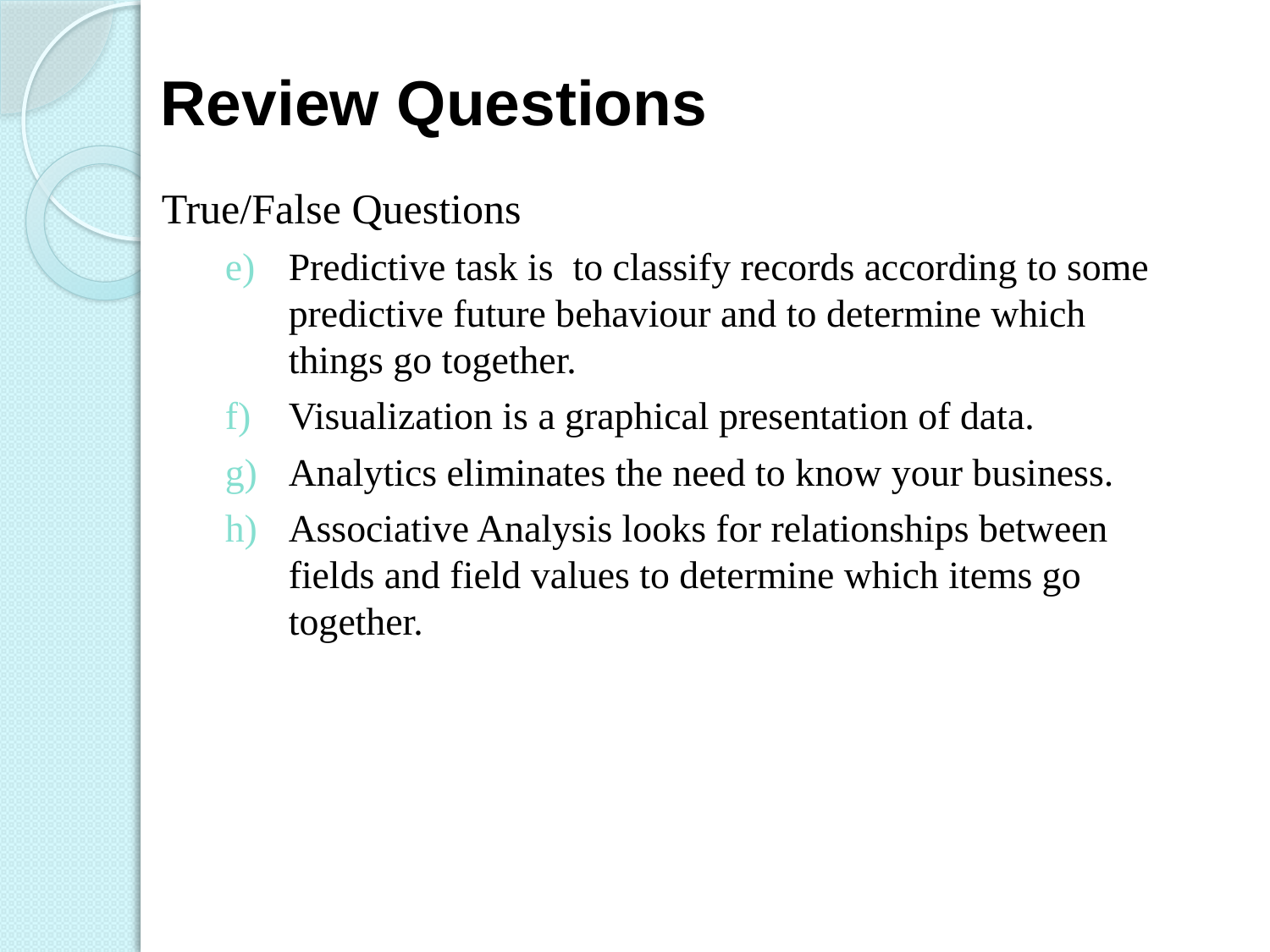

# Review Questions
True/False Questions
Predictive task is  to classify records according to some predictive future behaviour and to determine which things go together.
Visualization is a graphical presentation of data.
Analytics eliminates the need to know your business.
Associative Analysis looks for relationships between fields and field values to determine which items go together.